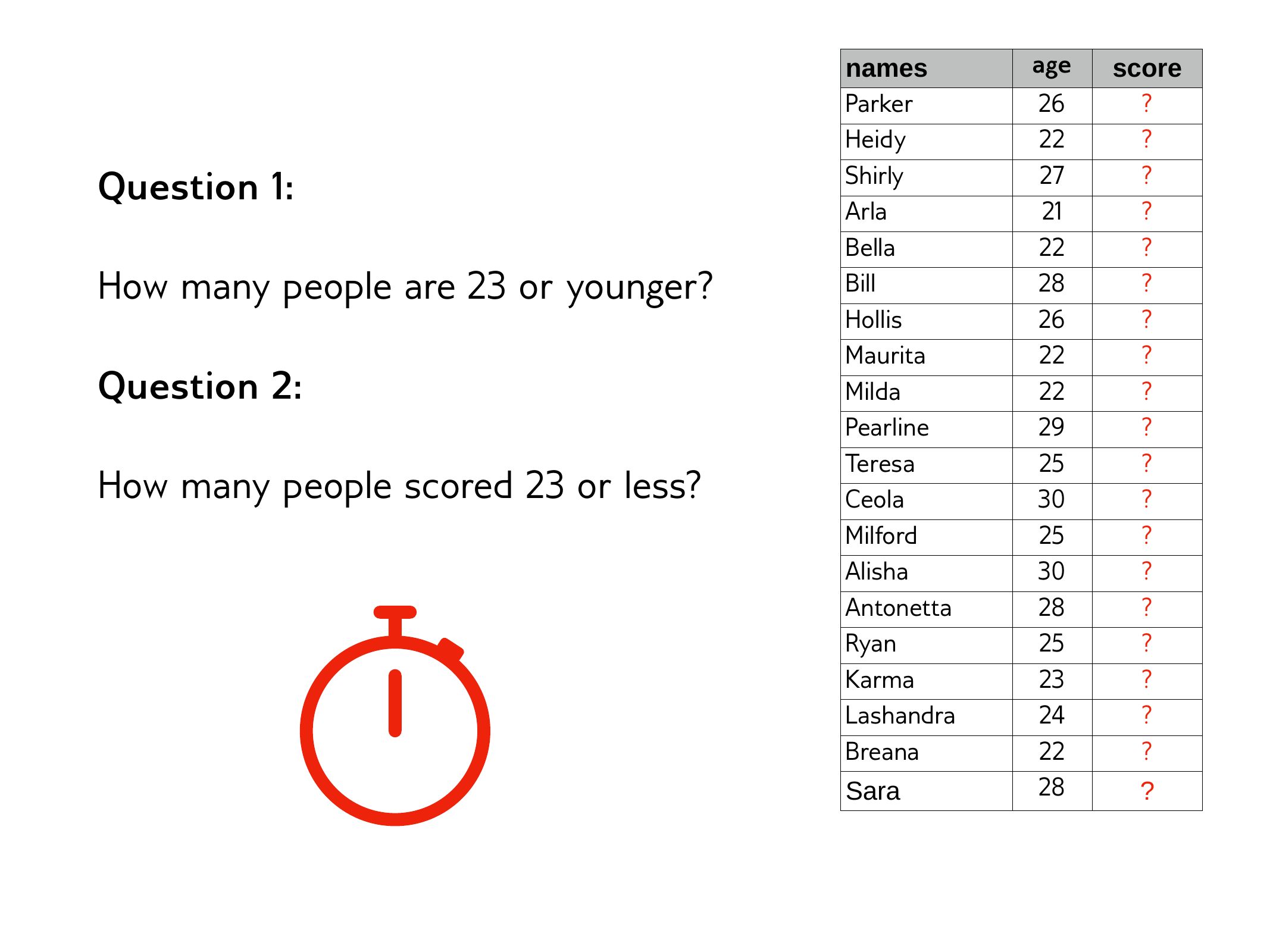

| names | age | score |
| --- | --- | --- |
| Parker | 26 | ? |
| Heidy | 22 | ? |
| Shirly | 27 | ? |
| Arla | 21 | ? |
| Bella | 22 | ? |
| Bill | 28 | ? |
| Hollis | 26 | ? |
| Maurita | 22 | ? |
| Milda | 22 | ? |
| Pearline | 29 | ? |
| Teresa | 25 | ? |
| Ceola | 30 | ? |
| Milford | 25 | ? |
| Alisha | 30 | ? |
| Antonetta | 28 | ? |
| Ryan | 25 | ? |
| Karma | 23 | ? |
| Lashandra | 24 | ? |
| Breana | 22 | ? |
| Sara | 28 | ? |
Question 1:
How many people are 23 or younger?
Question 2:
How many people scored 23 or less?